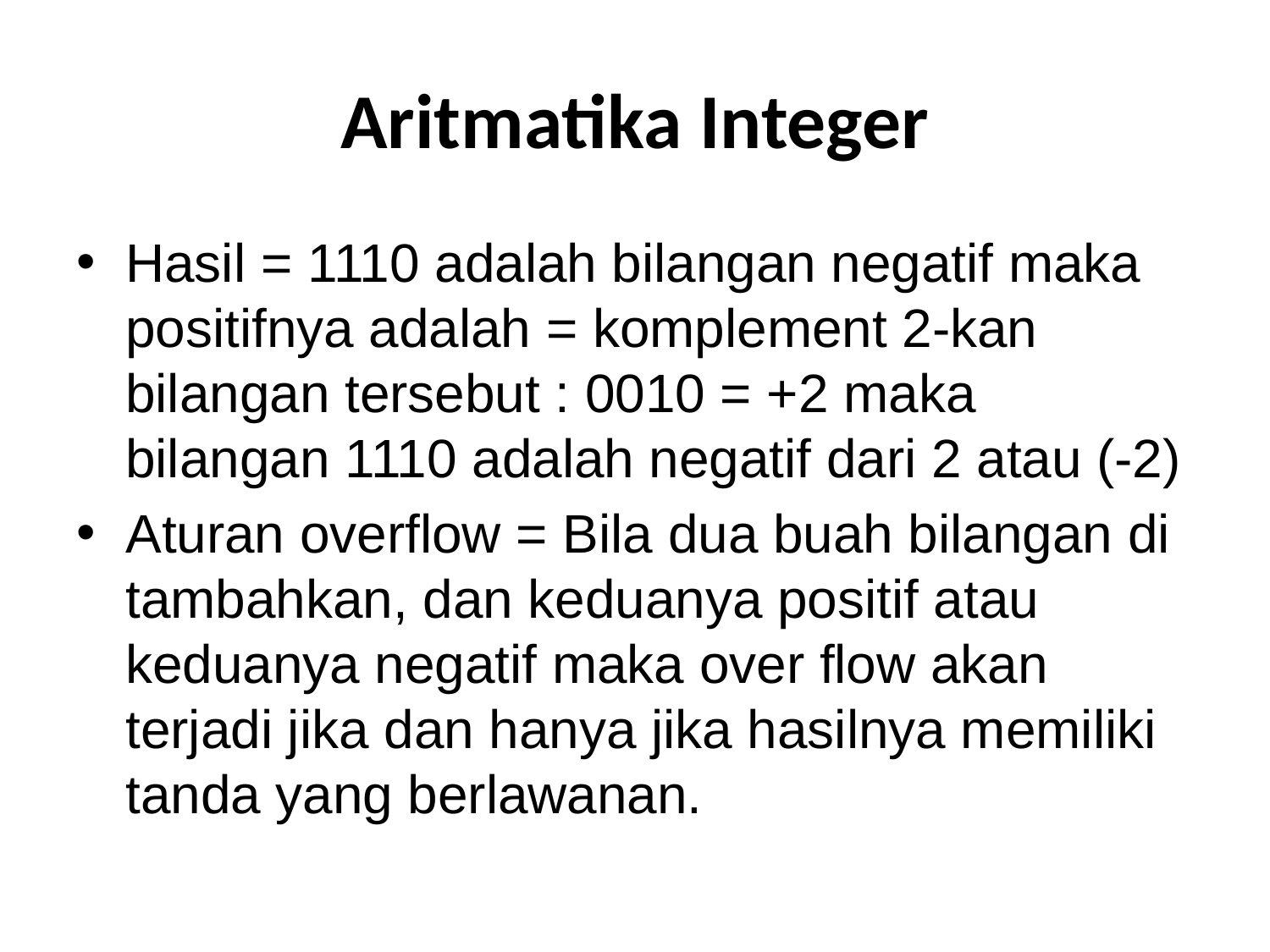

# Aritmatika Integer
Hasil = 1110 adalah bilangan negatif maka positifnya adalah = komplement 2-kan bilangan tersebut : 0010 = +2 maka bilangan 1110 adalah negatif dari 2 atau (-2)
Aturan overflow = Bila dua buah bilangan di tambahkan, dan keduanya positif atau keduanya negatif maka over flow akan terjadi jika dan hanya jika hasilnya memiliki tanda yang berlawanan.